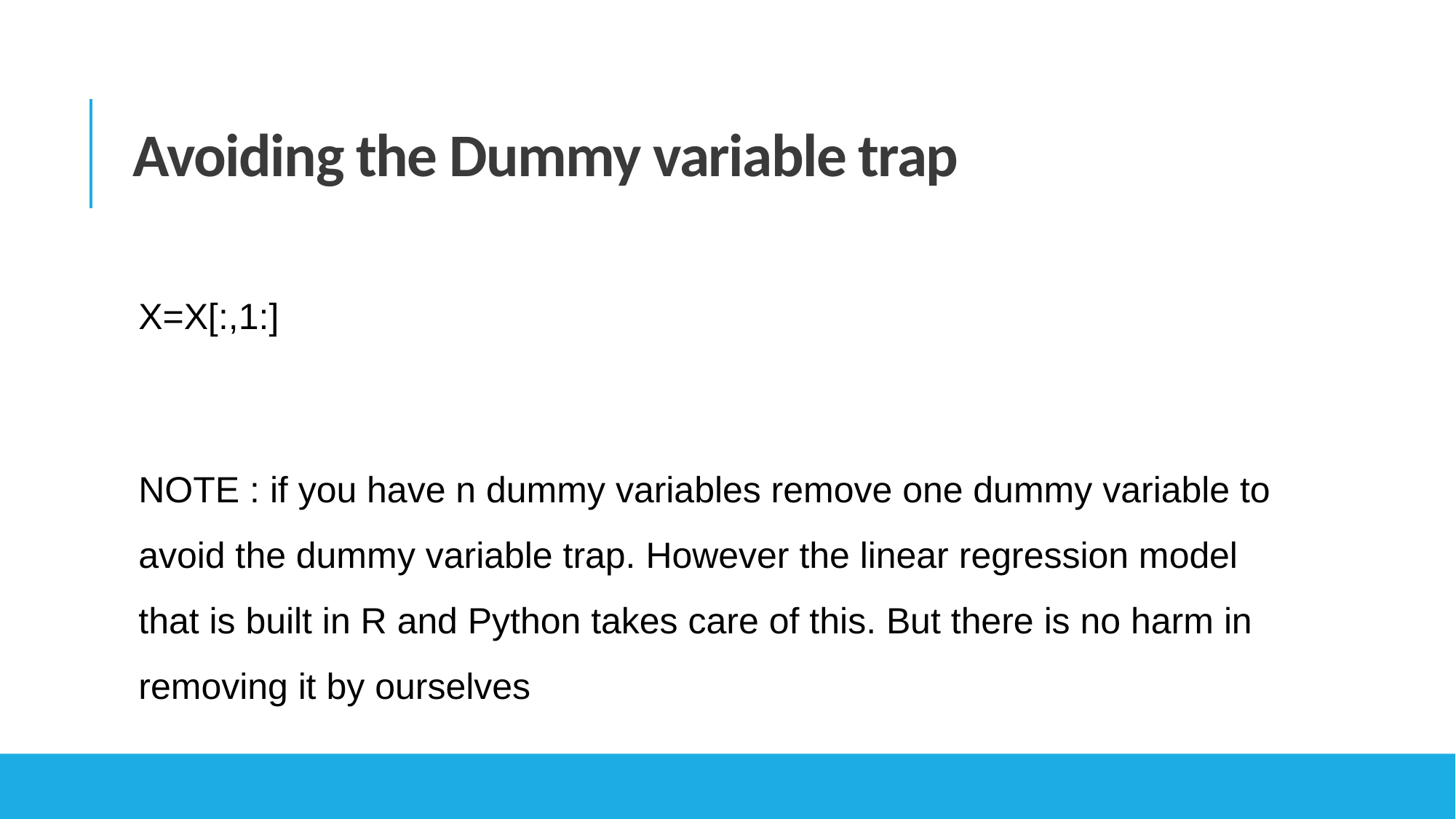

# Avoiding the Dummy variable trap
X=X[:,1:]

NOTE : if you have n dummy variables remove one dummy variable to avoid the dummy variable trap. However the linear regression model that is built in R and Python takes care of this. But there is no harm in removing it by ourselves